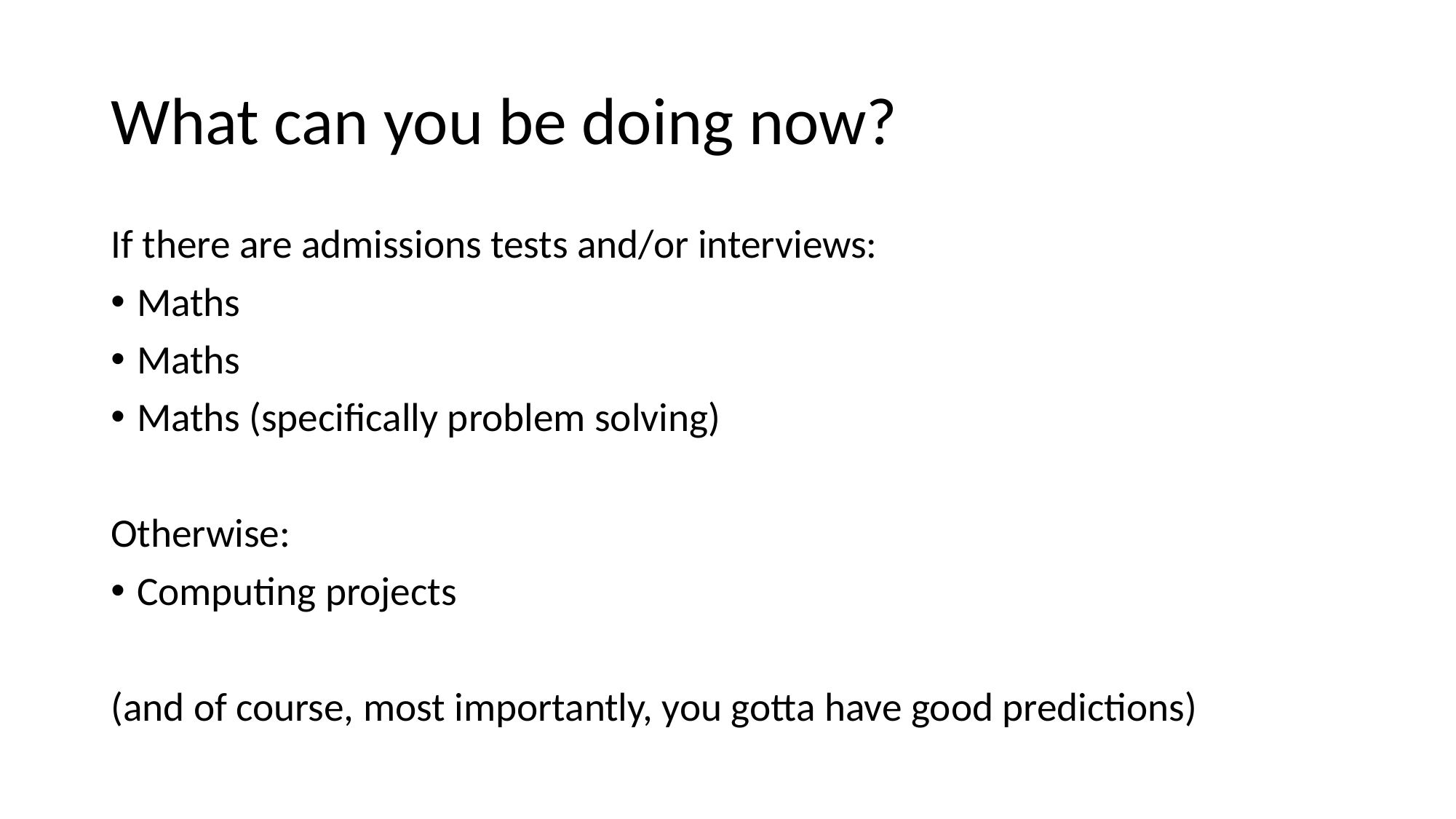

# What can you be doing now?
If there are admissions tests and/or interviews:
Maths
Maths
Maths (specifically problem solving)

Otherwise:
Computing projects

(and of course, most importantly, you gotta have good predictions)